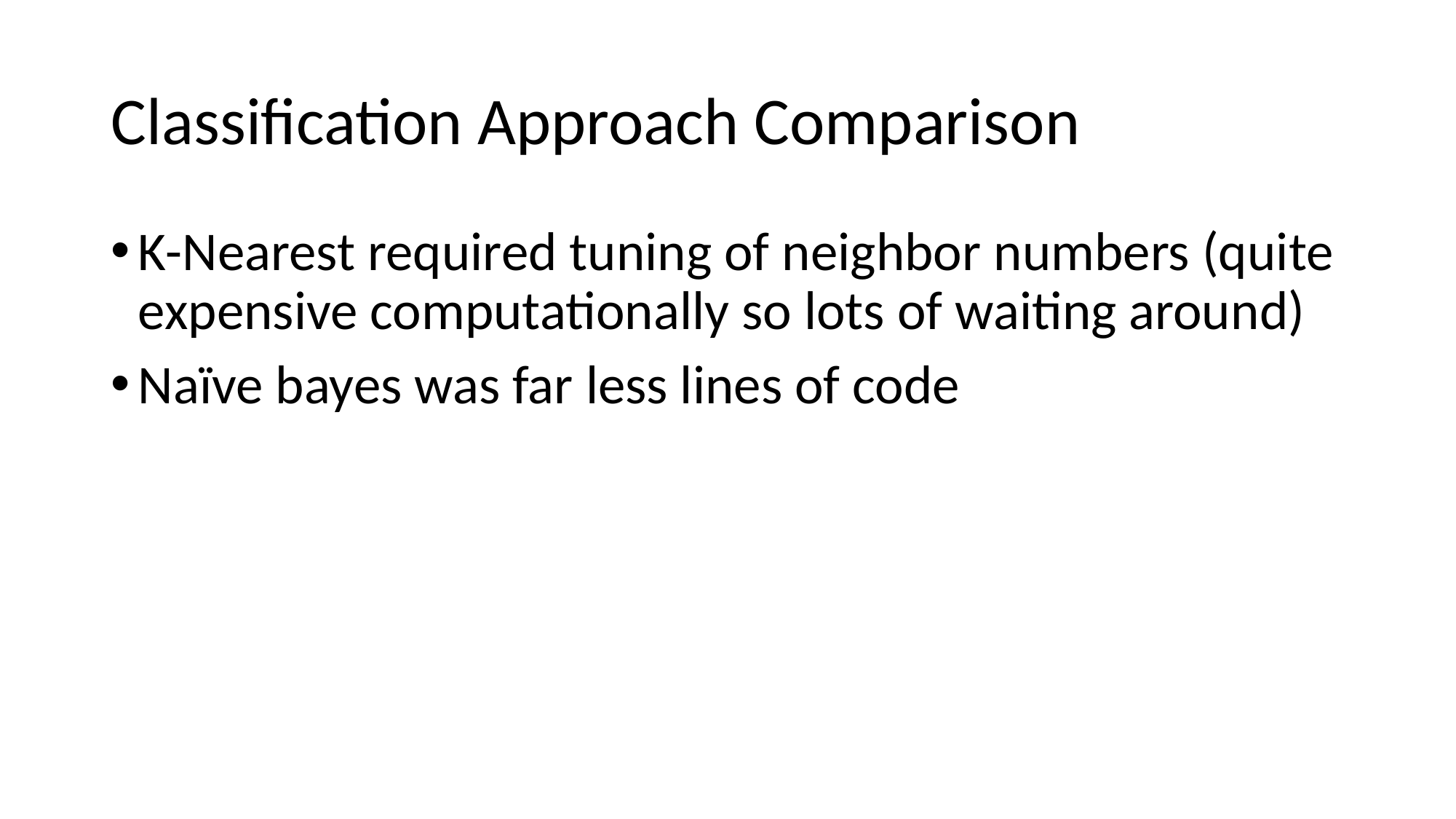

# Classification Approach Comparison
K-Nearest required tuning of neighbor numbers (quite expensive computationally so lots of waiting around)
Naïve bayes was far less lines of code